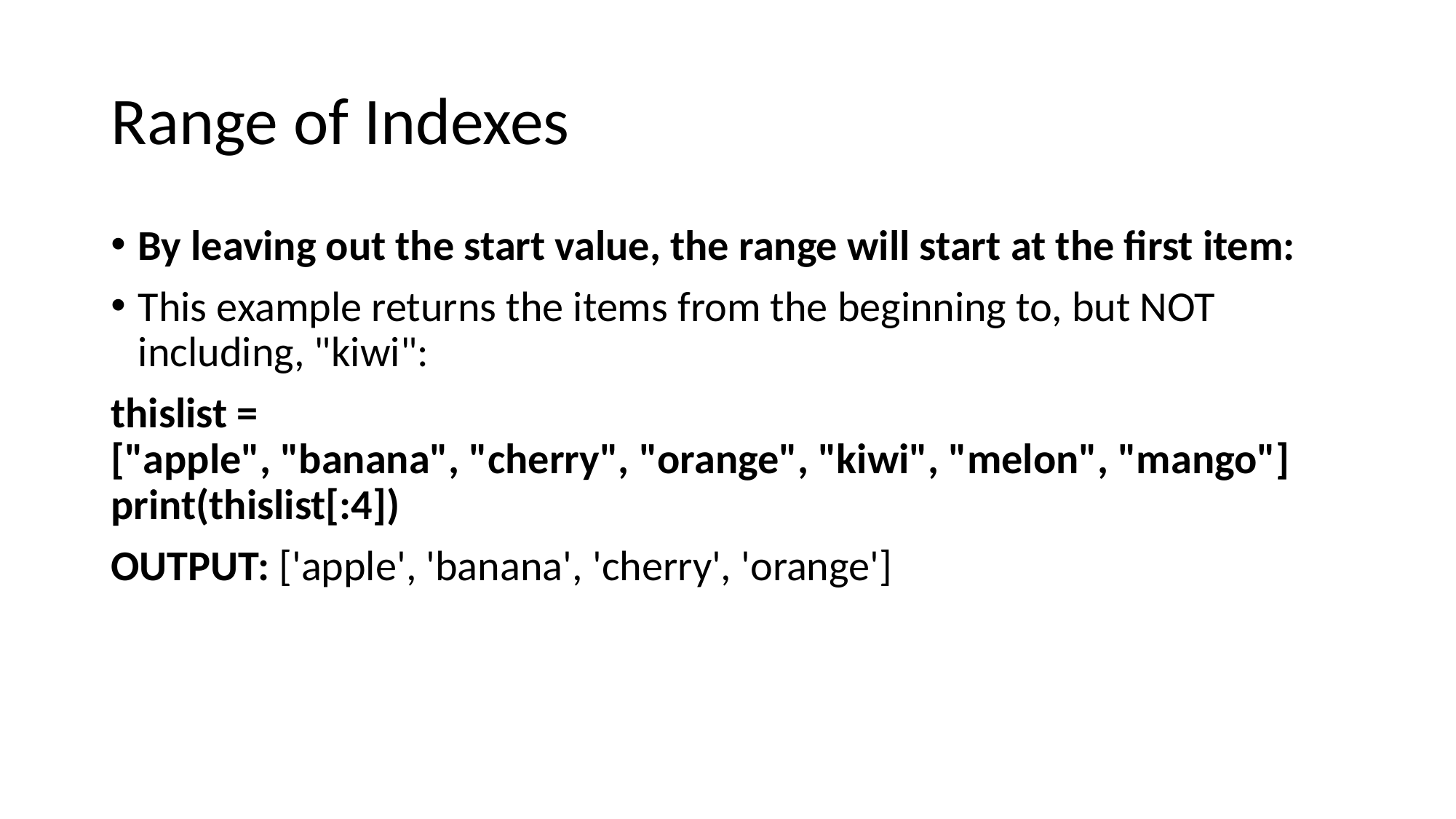

# Range of Indexes
By leaving out the start value, the range will start at the first item:
This example returns the items from the beginning to, but NOT including, "kiwi":
thislist = ["apple", "banana", "cherry", "orange", "kiwi", "melon", "mango"]
print(thislist[:4])
OUTPUT: ['apple', 'banana', 'cherry', 'orange']